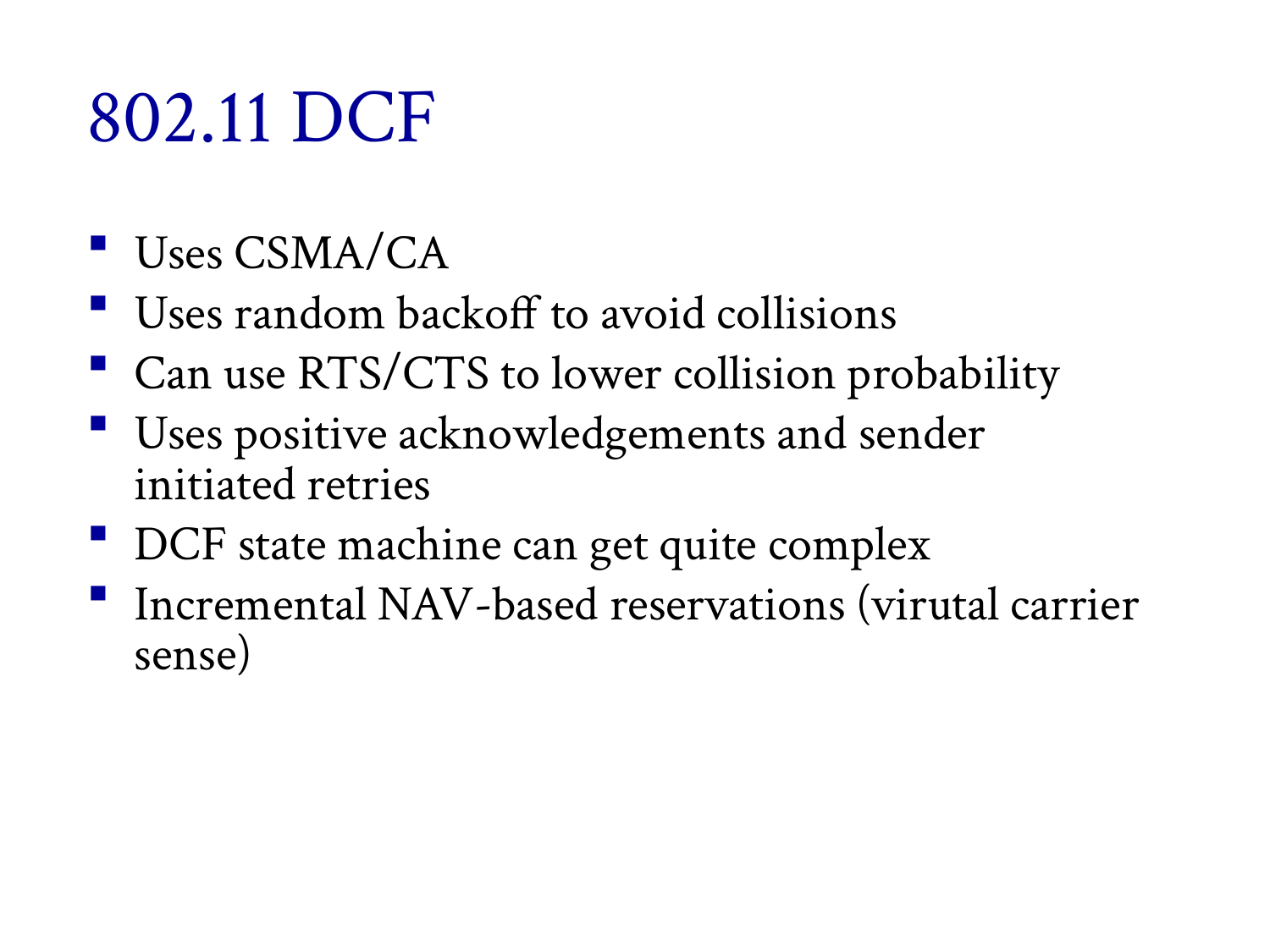

# 802.11 DCF
Uses CSMA/CA
Uses random backoff to avoid collisions
Can use RTS/CTS to lower collision probability
Uses positive acknowledgements and sender initiated retries
DCF state machine can get quite complex
Incremental NAV-based reservations (virutal carrier sense)